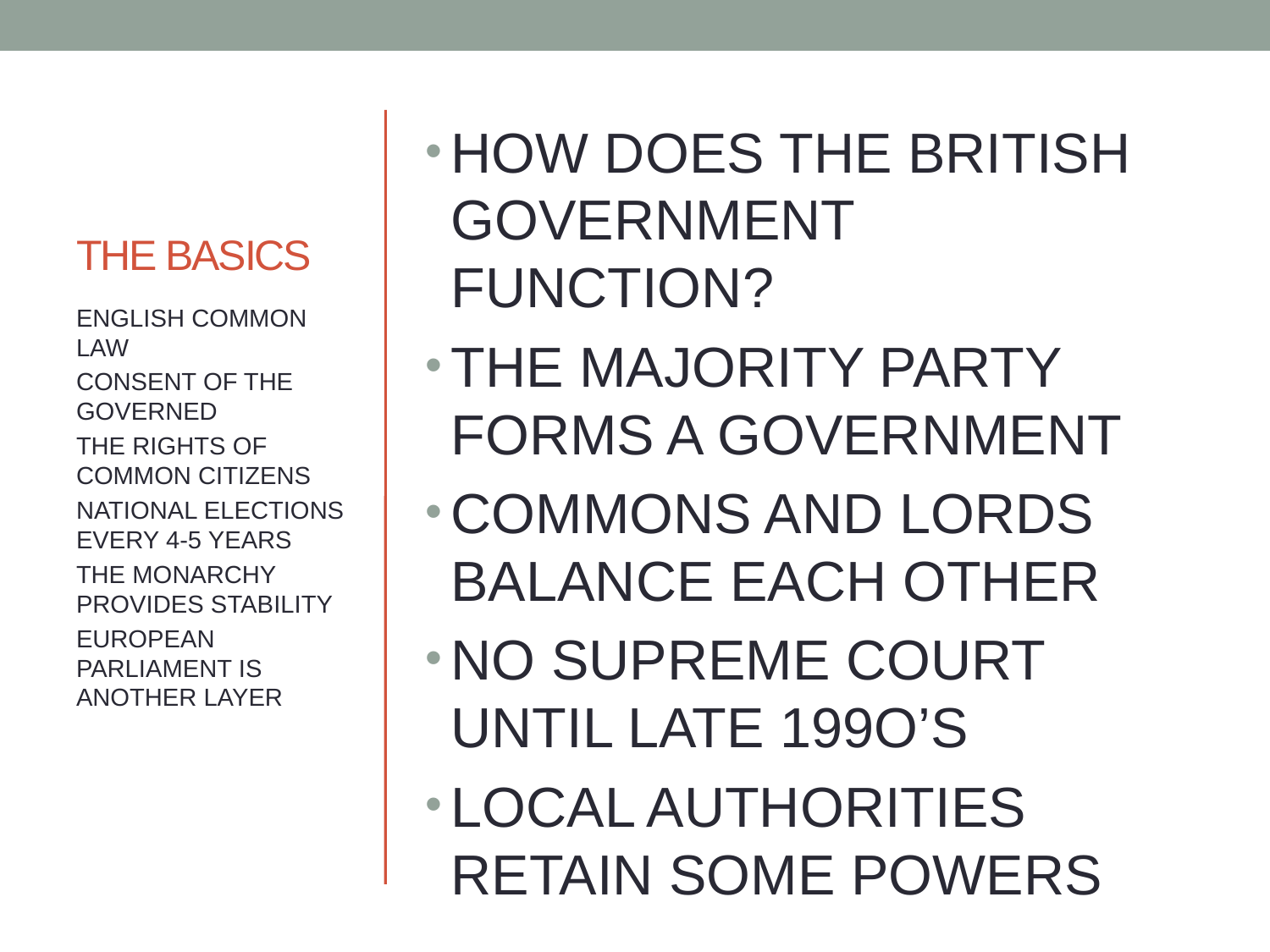

# THE BASICS
HOW DOES THE BRITISH GOVERNMENT FUNCTION?
THE MAJORITY PARTY FORMS A GOVERNMENT
COMMONS AND LORDS BALANCE EACH OTHER
NO SUPREME COURT UNTIL LATE 199O’S
LOCAL AUTHORITIES RETAIN SOME POWERS
ENGLISH COMMON LAW
CONSENT OF THE GOVERNED
THE RIGHTS OF COMMON CITIZENS
NATIONAL ELECTIONS EVERY 4-5 YEARS
THE MONARCHY PROVIDES STABILITY
EUROPEAN PARLIAMENT IS ANOTHER LAYER